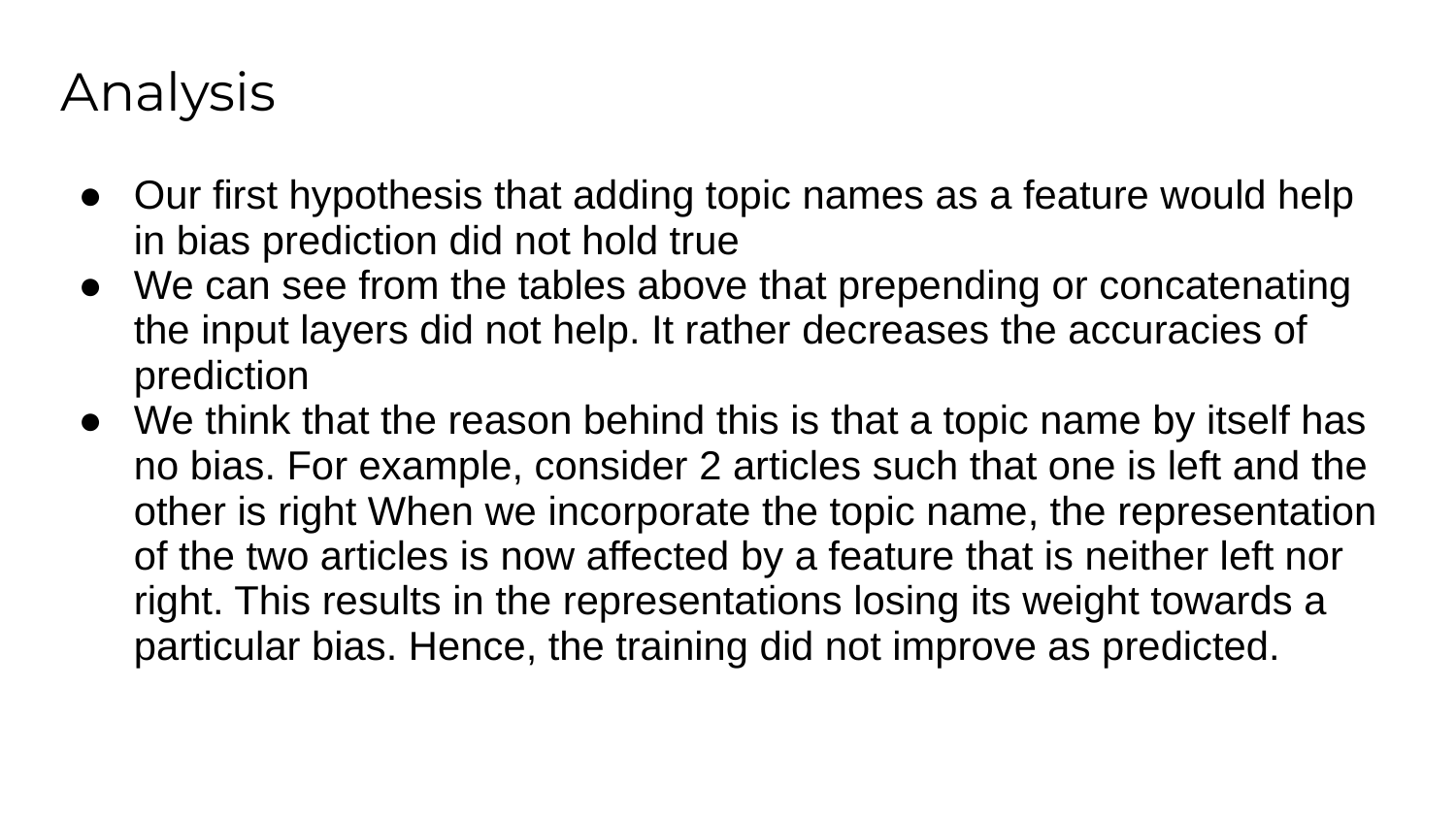

# Analysis

Our first hypothesis that adding topic names as a feature would help in bias prediction did not hold true
We can see from the tables above that prepending or concatenating the input layers did not help. It rather decreases the accuracies of prediction
We think that the reason behind this is that a topic name by itself has no bias. For example, consider 2 articles such that one is left and the other is right When we incorporate the topic name, the representation of the two articles is now affected by a feature that is neither left nor right. This results in the representations losing its weight towards a particular bias. Hence, the training did not improve as predicted.